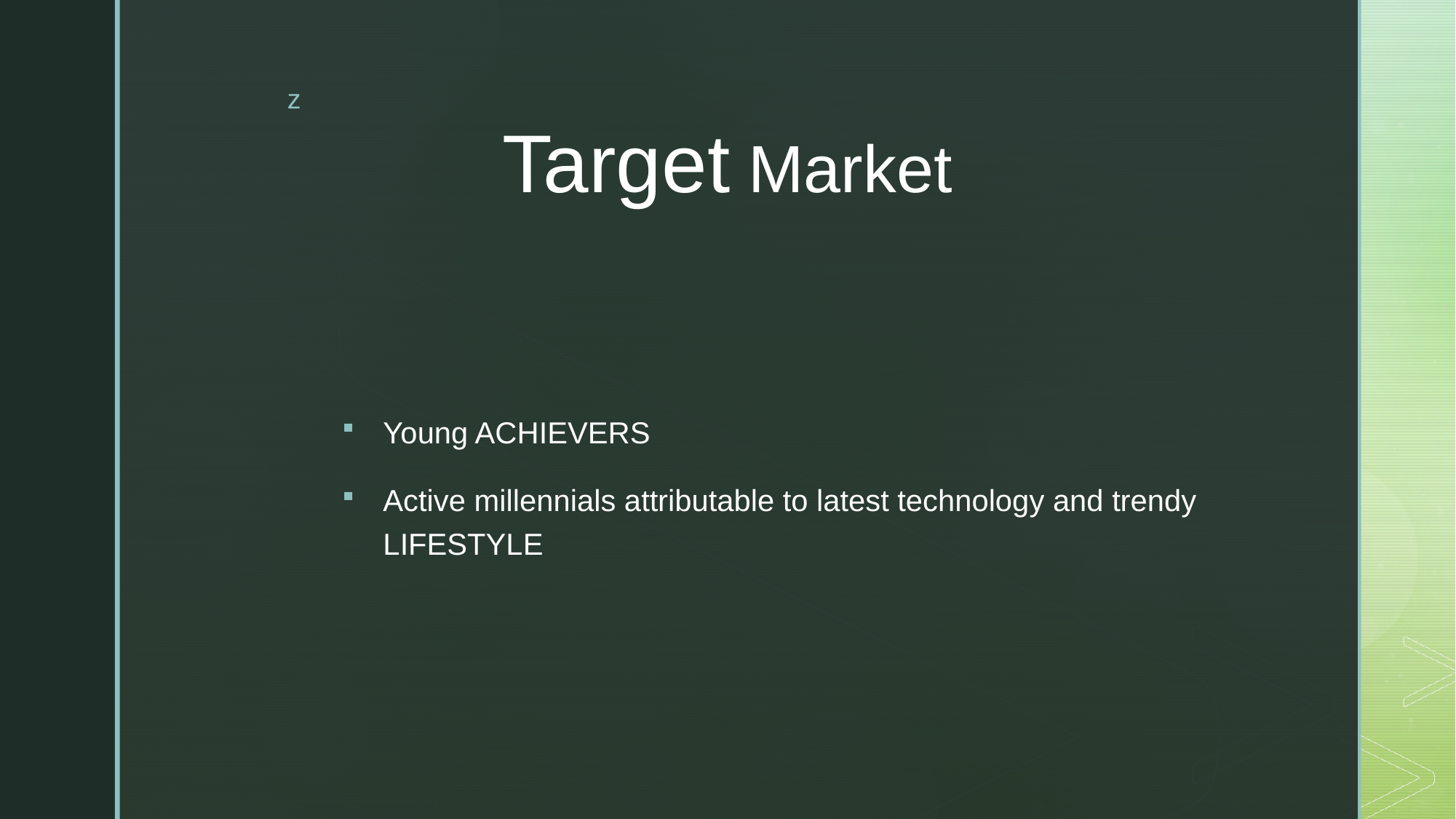

# Target Market
Young ACHIEVERS
Active millennials attributable to latest technology and trendy LIFESTYLE